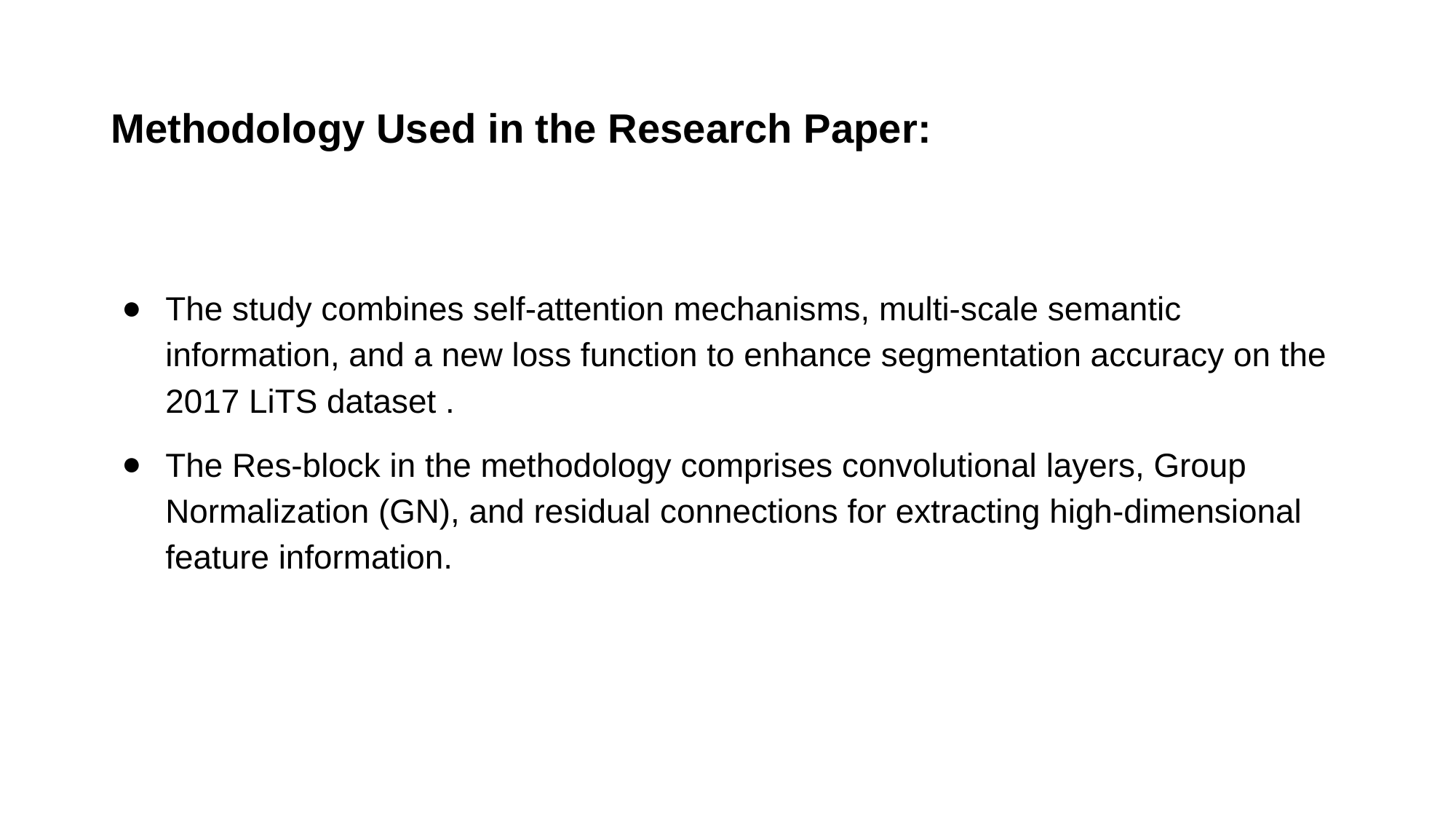

# Methodology Used in the Research Paper:

The study combines self-attention mechanisms, multi-scale semantic information, and a new loss function to enhance segmentation accuracy on the 2017 LiTS dataset .
The Res-block in the methodology comprises convolutional layers, Group Normalization (GN), and residual connections for extracting high-dimensional feature information.